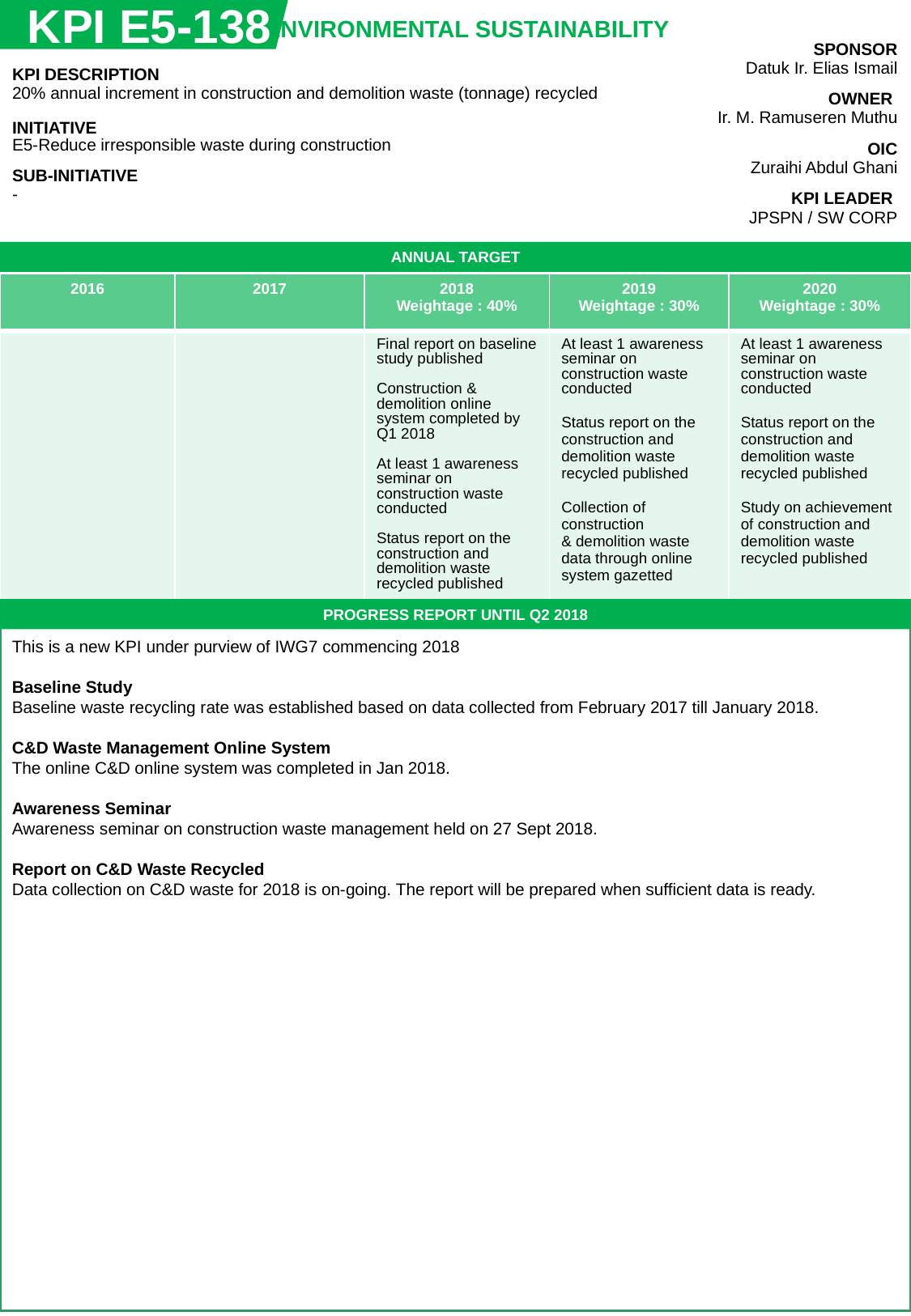

KPI E5-138
ENVIRONMENTAL SUSTAINABILITY
| SPONSOR Datuk Ir. Elias Ismail |
| --- |
| OWNER Ir. M. Ramuseren Muthu |
| OIC Zuraihi Abdul Ghani |
| KPI LEADER JPSPN / SW CORP |
| KPI DESCRIPTION 20% annual increment in construction and demolition waste (tonnage) recycled |
| --- |
| INITIATIVE E5-Reduce irresponsible waste during construction |
| SUB-INITIATIVE - |
ANNUAL TARGET
| 2016 | 2017 | 2018 Weightage : 40% | 2019 Weightage : 30% | 2020 Weightage : 30% |
| --- | --- | --- | --- | --- |
|  |  | Final report on baseline study published Construction & demolition online system completed by Q1 2018 At least 1 awareness seminar on construction waste conducted Status report on the construction and demolition waste recycled published | At least 1 awareness seminar on construction waste conducted Status report on the construction and demolition waste recycled published Collection of construction & demolition waste data through online system gazetted | At least 1 awareness seminar on construction waste conducted Status report on the construction and demolition waste recycled published Study on achievement of construction and demolition waste recycled published |
PROGRESS REPORT UNTIL Q2 2018

This is a new KPI under purview of IWG7 commencing 2018

Baseline Study
Baseline waste recycling rate was established based on data collected from February 2017 till January 2018.

C&D Waste Management Online System
The online C&D online system was completed in Jan 2018.

Awareness Seminar
Awareness seminar on construction waste management held on 27 Sept 2018.

Report on C&D Waste Recycled
Data collection on C&D waste for 2018 is on-going. The report will be prepared when sufficient data is ready.